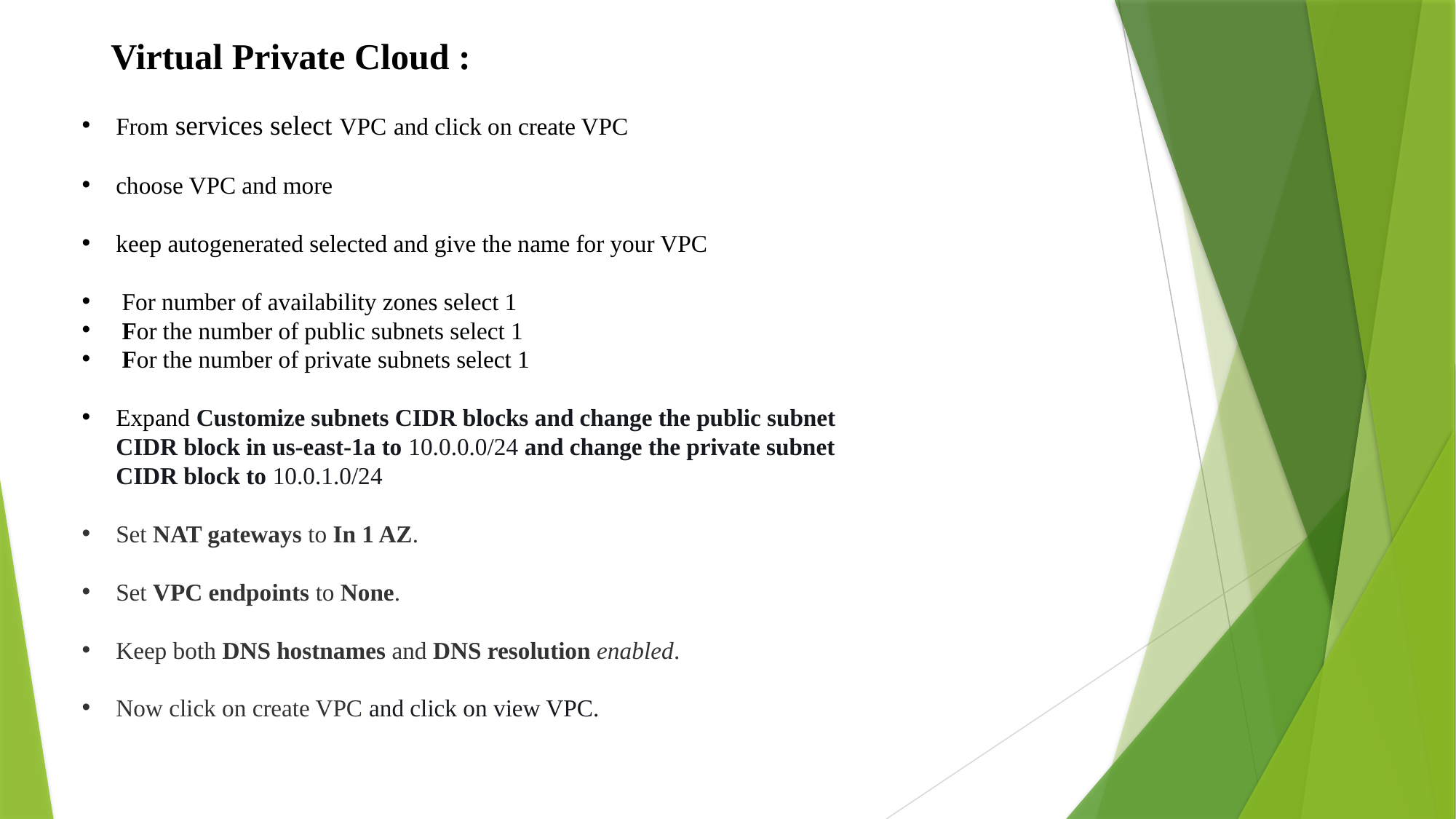

Virtual Private Cloud :
From services select VPC and click on create VPC

choose VPC and more

keep autogenerated selected and give the name for your VPC

 For number of availability zones select 1
 For the number of public subnets select 1
 For the number of private subnets select 1

Expand Customize subnets CIDR blocks and change the public subnet CIDR block in us-east-1a to 10.0.0.0/24 and change the private subnet CIDR block to 10.0.1.0/24

Set NAT gateways to In 1 AZ.

Set VPC endpoints to None.

Keep both DNS hostnames and DNS resolution enabled.

Now click on create VPC and click on view VPC.